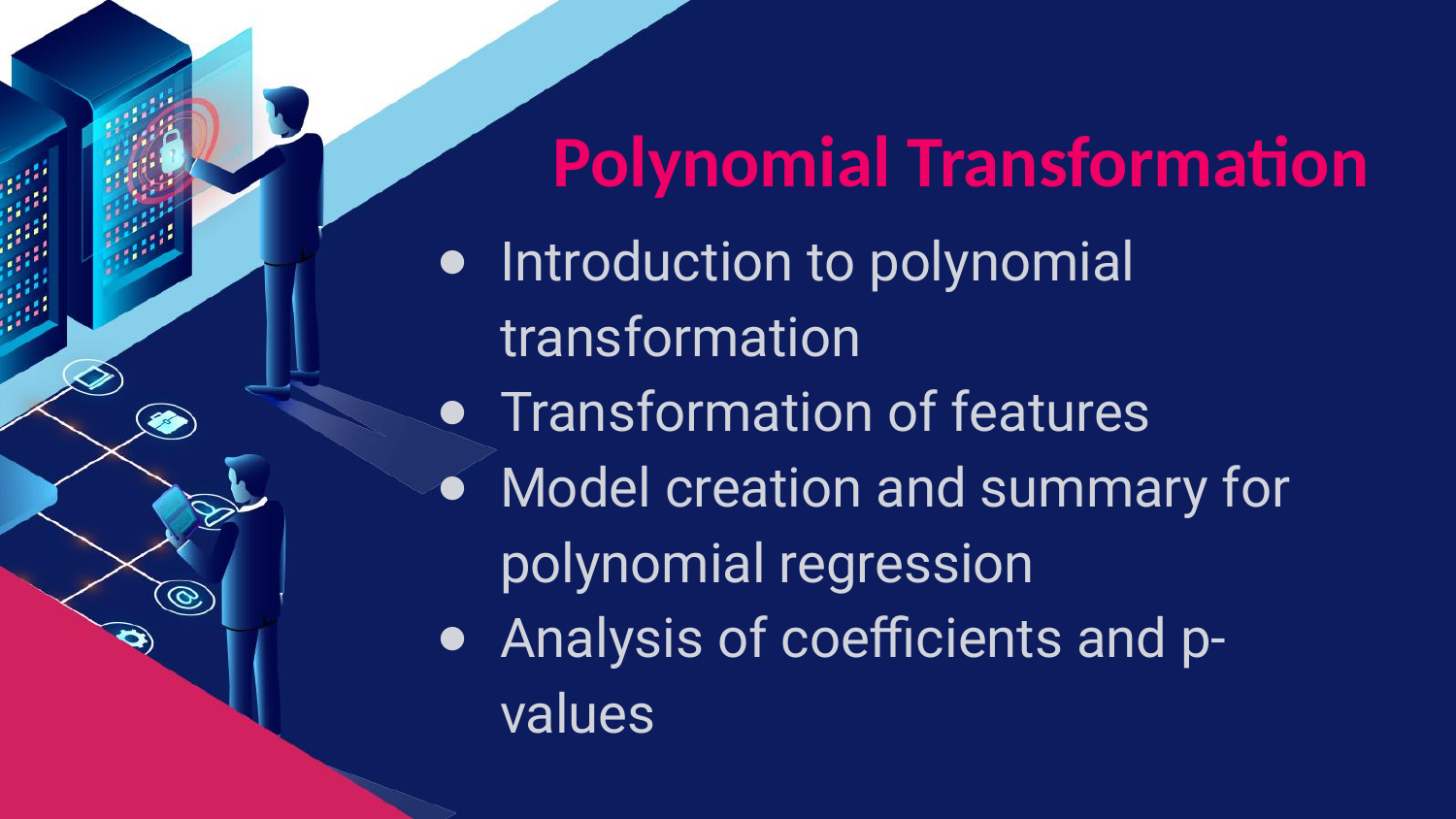

# Polynomial Transformation

Introduction to polynomial transformation
Transformation of features
Model creation and summary for polynomial regression
Analysis of coefficients and p-values